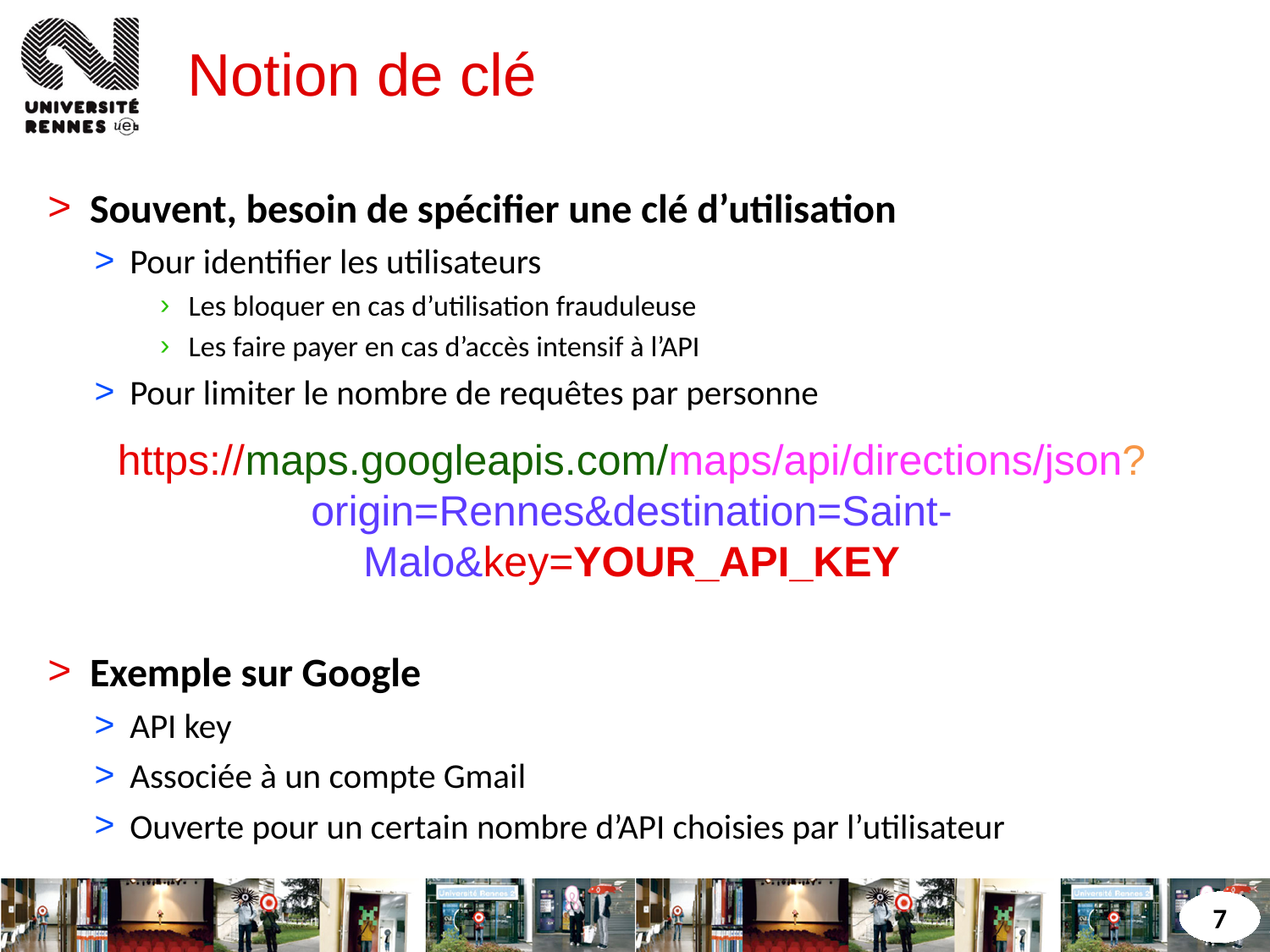

# Notion de clé
Souvent, besoin de spécifier une clé d’utilisation
Pour identifier les utilisateurs
Les bloquer en cas d’utilisation frauduleuse
Les faire payer en cas d’accès intensif à l’API
Pour limiter le nombre de requêtes par personne

Exemple sur Google
API key
Associée à un compte Gmail
Ouverte pour un certain nombre d’API choisies par l’utilisateur

https://maps.googleapis.com/maps/api/directions/json?origin=Rennes&destination=Saint-Malo&key=YOUR_API_KEY
7